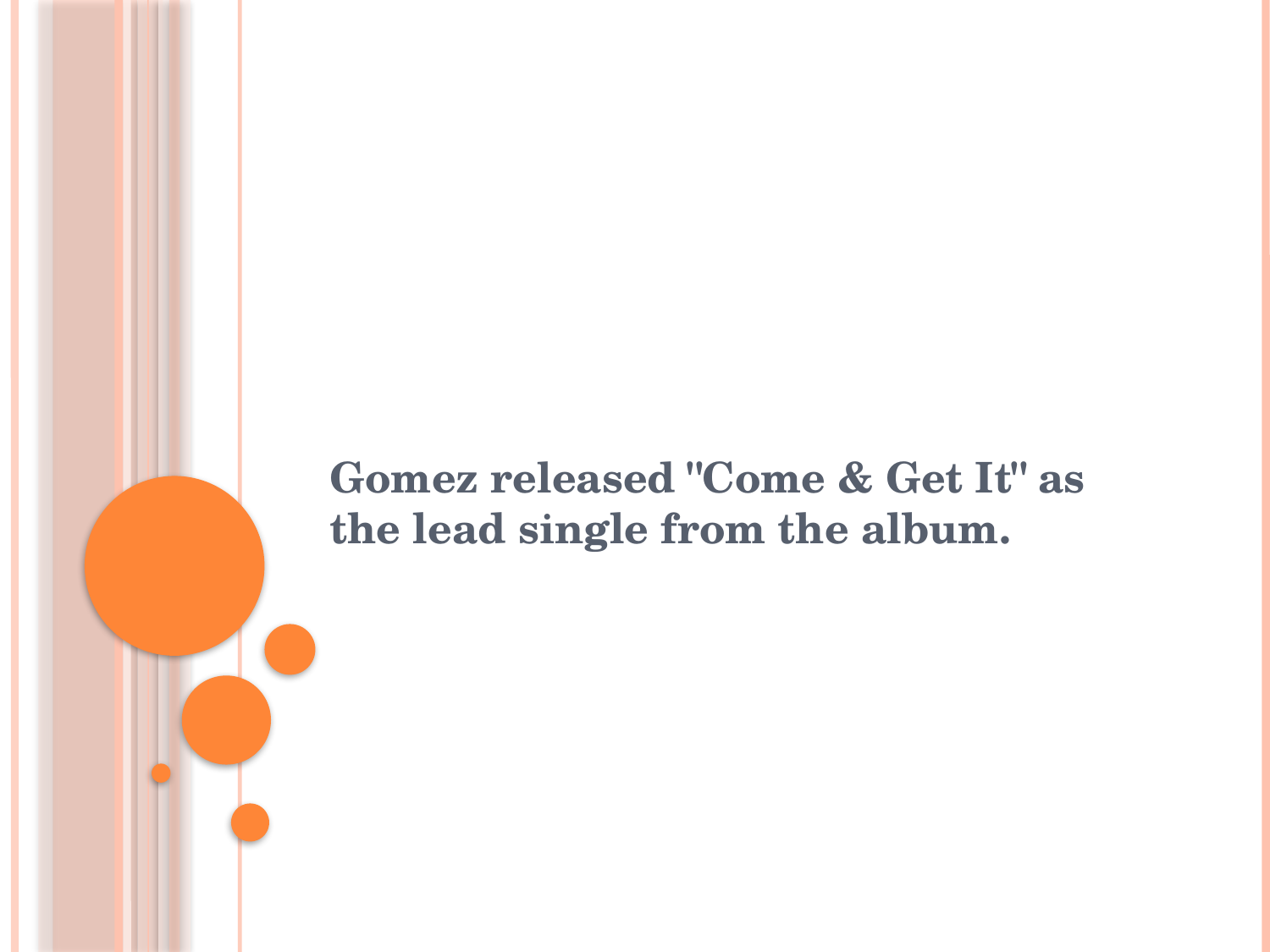

#
Gomez released "Come & Get It" as the lead single from the album.